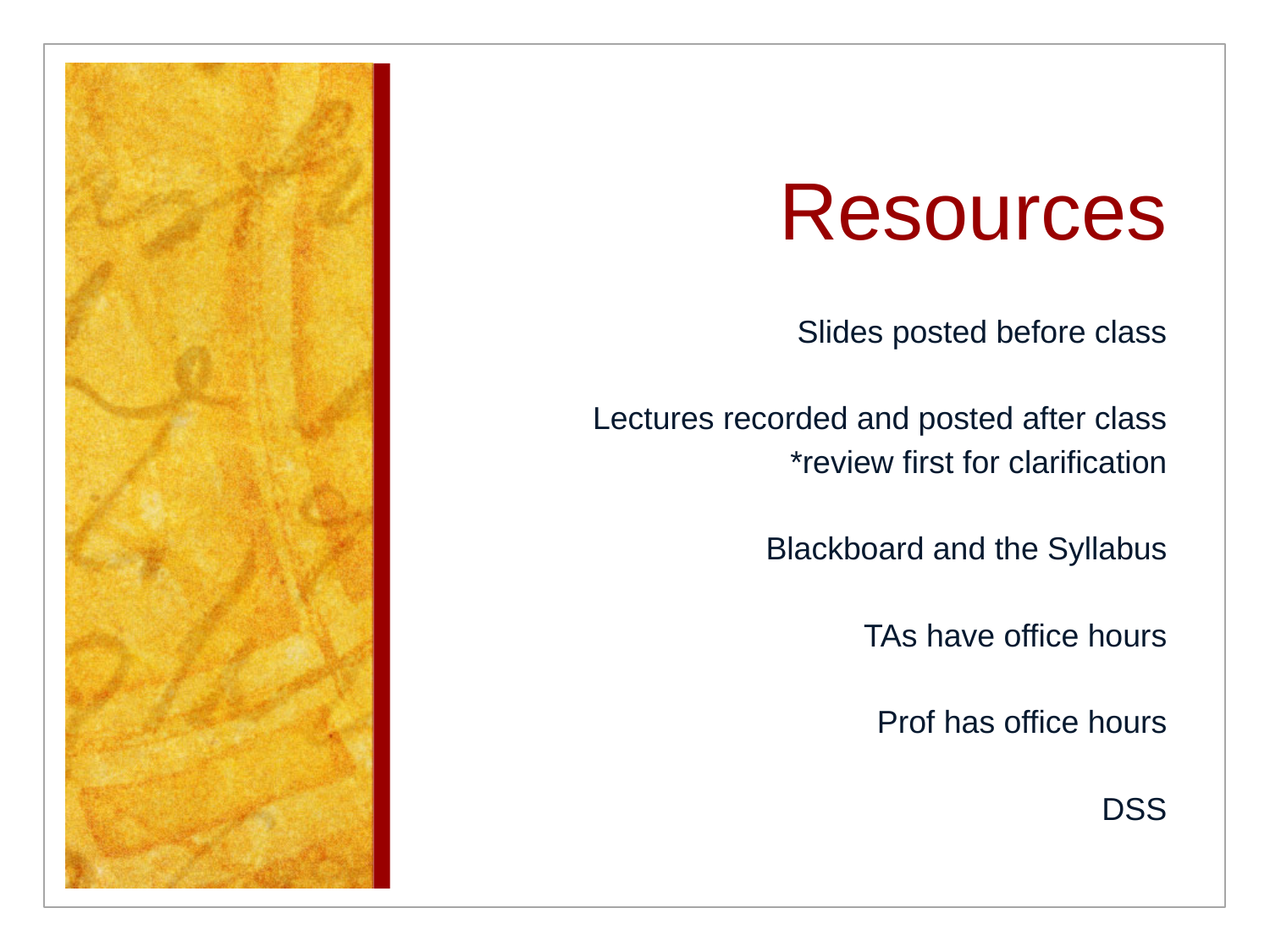

# Resources
Slides posted before class

Lectures recorded and posted after class
*review first for clarification

Blackboard and the Syllabus

TAs have office hours

Prof has office hours

DSS